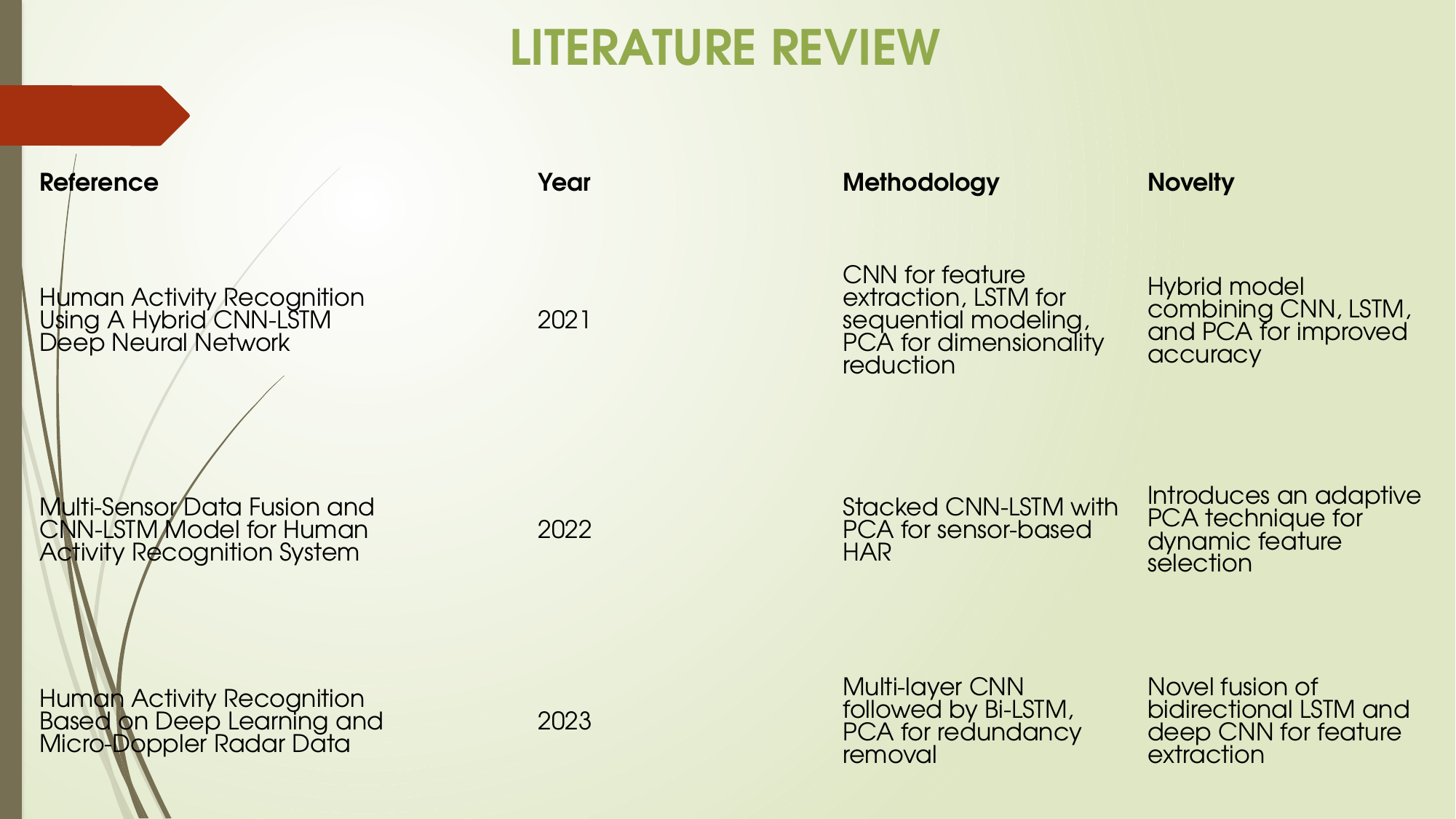

|  |  |  |  |  |  |  |
| --- | --- | --- | --- | --- | --- | --- |
|  |  |  |  |  |  |  |
|  |  |  |  |  |  |  |
|  |  |  |  |  |  |  |
LITERATURE REVIEW
| Reference | Year | Methodology | Novelty |
| --- | --- | --- | --- |
| Human Activity Recognition Using A Hybrid CNN-LSTM Deep Neural Network | 2021 | CNN for feature extraction, LSTM for sequential modeling, PCA for dimensionality reduction | Hybrid model combining CNN, LSTM, and PCA for improved accuracy |
| Multi-Sensor Data Fusion and CNN-LSTM Model for Human Activity Recognition System | 2022 | Stacked CNN-LSTM with PCA for sensor-based HAR | Introduces an adaptive PCA technique for dynamic feature selection |
| Human Activity Recognition Based on Deep Learning and Micro-Doppler Radar Data | 2023 | Multi-layer CNN followed by Bi-LSTM, PCA for redundancy removal | Novel fusion of bidirectional LSTM and deep CNN for feature extraction |